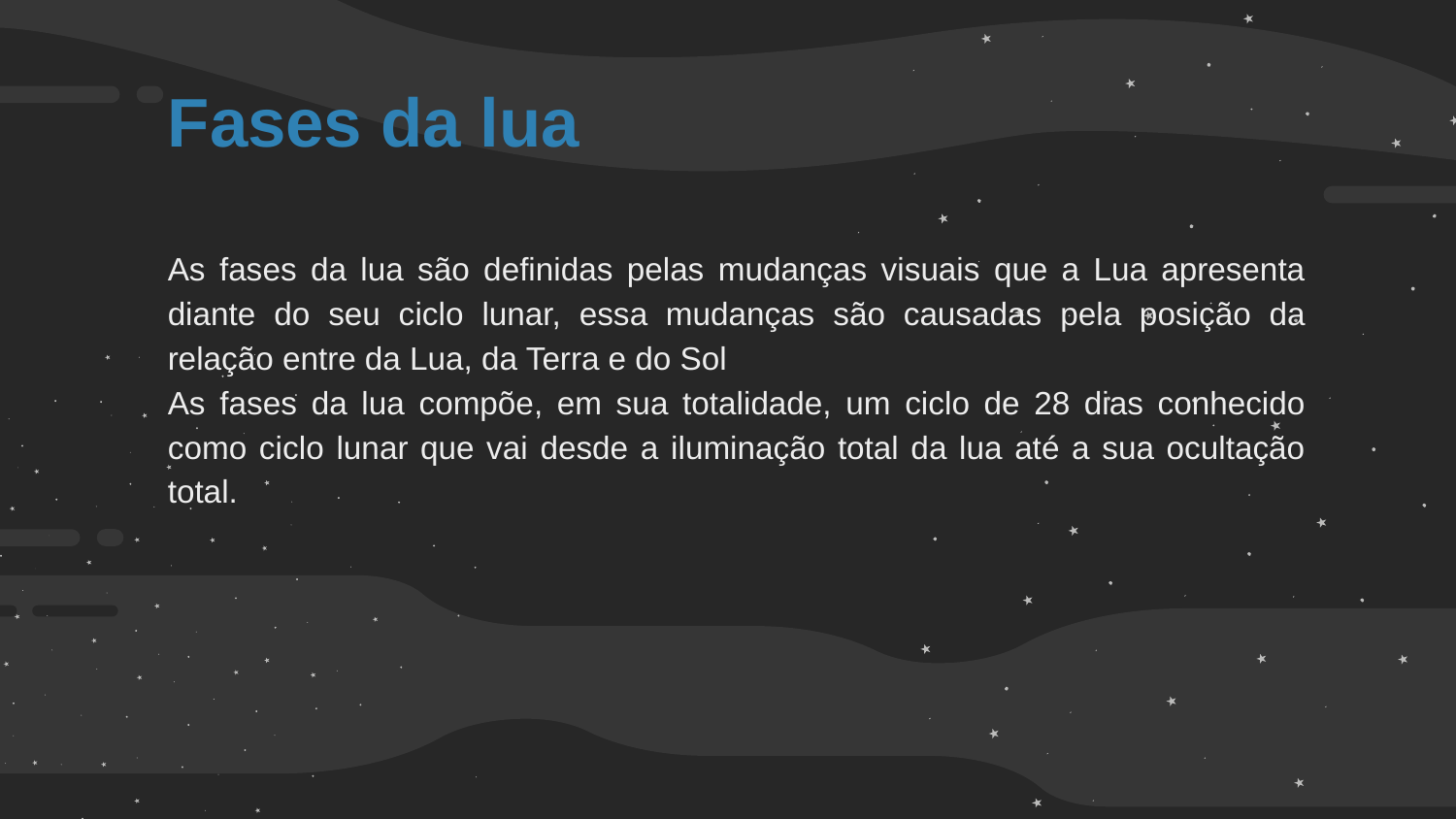

# Fases da lua
As fases da lua são definidas pelas mudanças visuais que a Lua apresenta diante do seu ciclo lunar, essa mudanças são causadas pela posição da relação entre da Lua, da Terra e do Sol
As fases da lua compõe, em sua totalidade, um ciclo de 28 dias conhecido como ciclo lunar que vai desde a iluminação total da lua até a sua ocultação total.